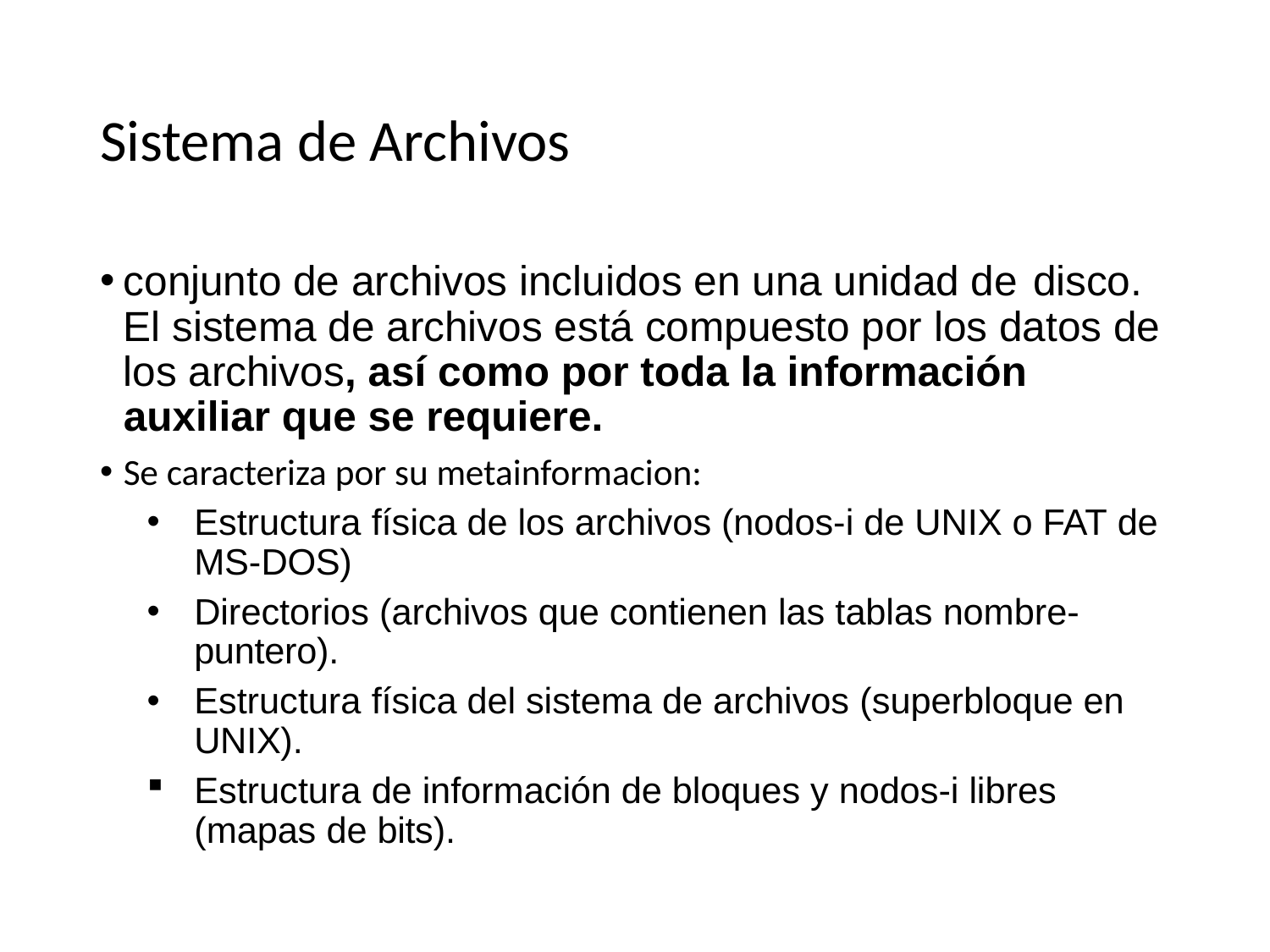

# Sistema de Archivos
conjunto de archivos incluidos en una unidad de disco. El sistema de archivos está compuesto por los datos de los archivos, así como por toda la información auxiliar que se requiere.
Se caracteriza por su metainformacion:
Estructura física de los archivos (nodos-i de UNIX o FAT de MS-DOS)
Directorios (archivos que contienen las tablas nombre-puntero).
Estructura física del sistema de archivos (superbloque en UNIX).
Estructura de información de bloques y nodos-i libres (mapas de bits).